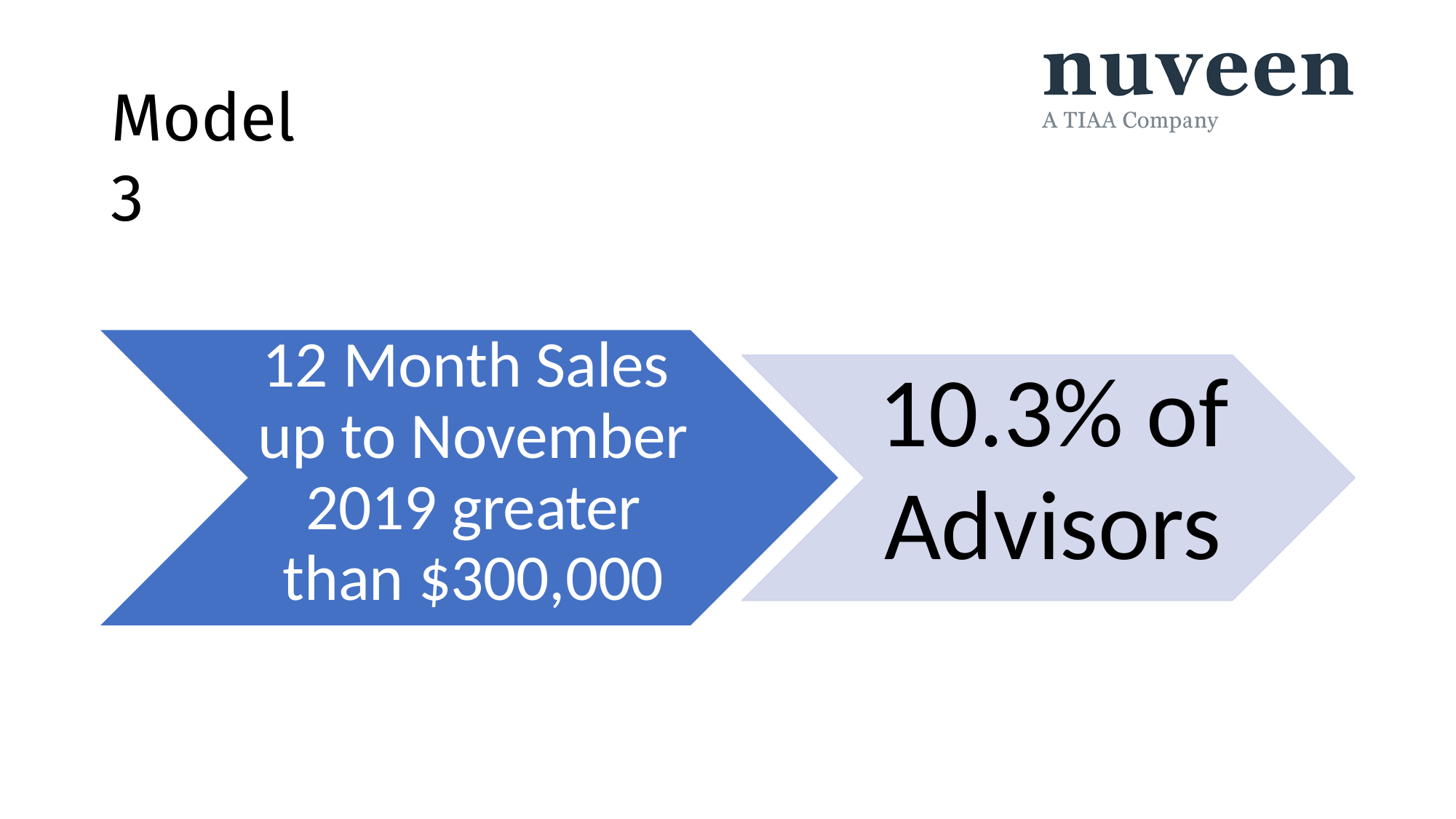

Model 3
12 Month Sales  up to November  2019 greater  than $300,000

10.3% of
Advisors